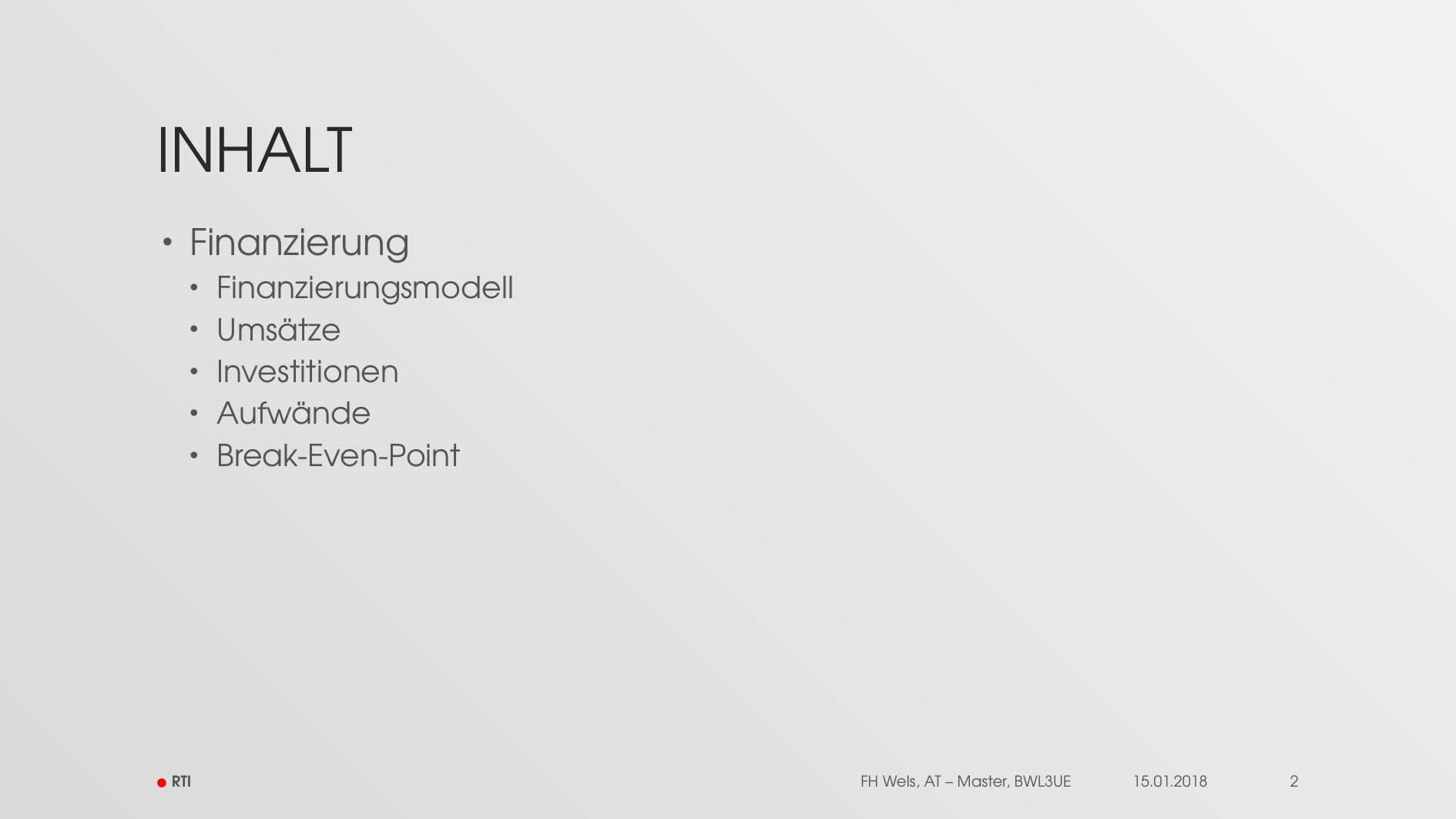

# Inhalt
Finanzierung
Finanzierungsmodell
Umsätze
Investitionen
Aufwände
Break-Even-Point
● RTI
15.01.2018
2